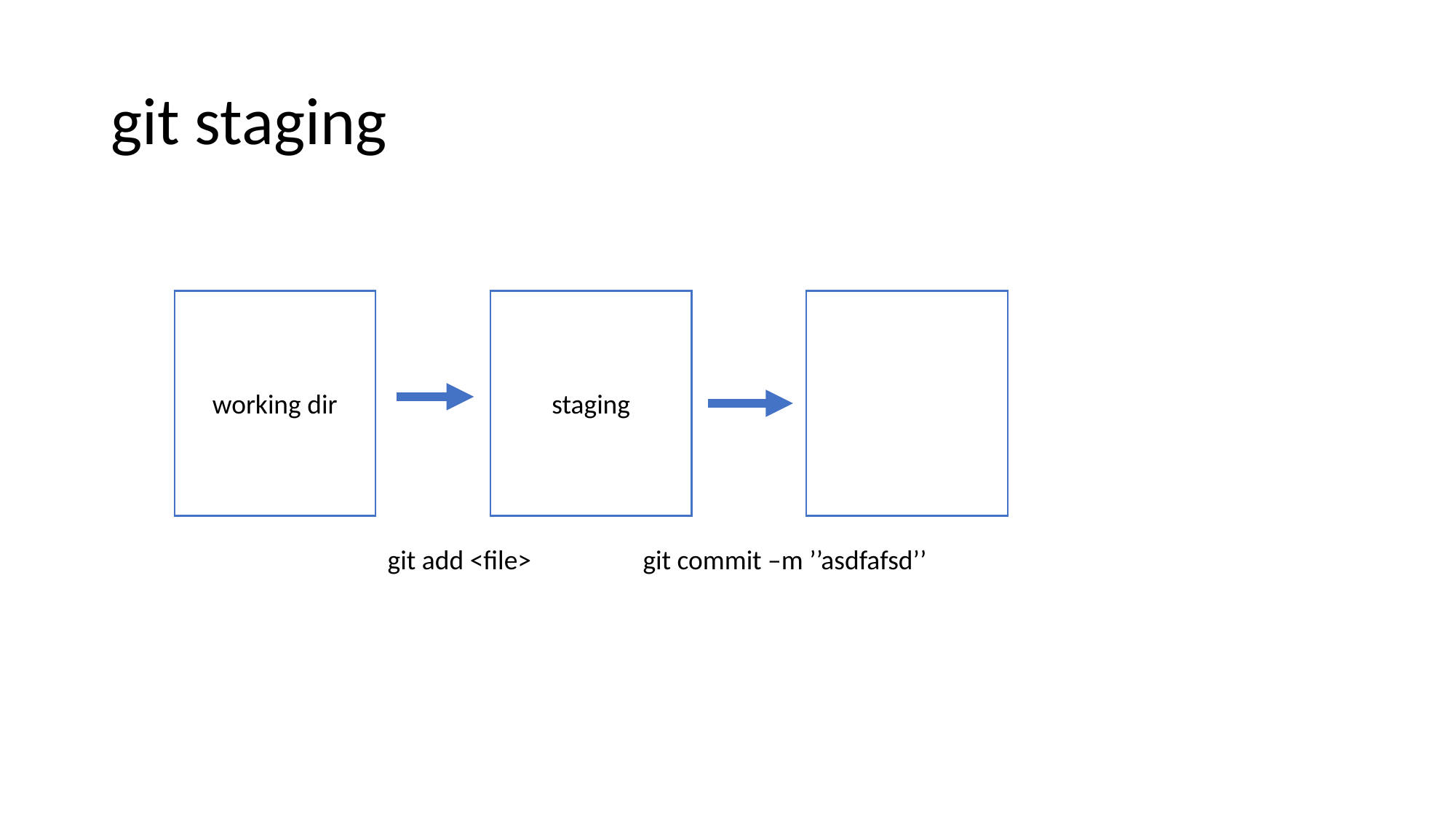

# git staging
staging

working dir
git add <file>
git commit –m ’’asdfafsd’’